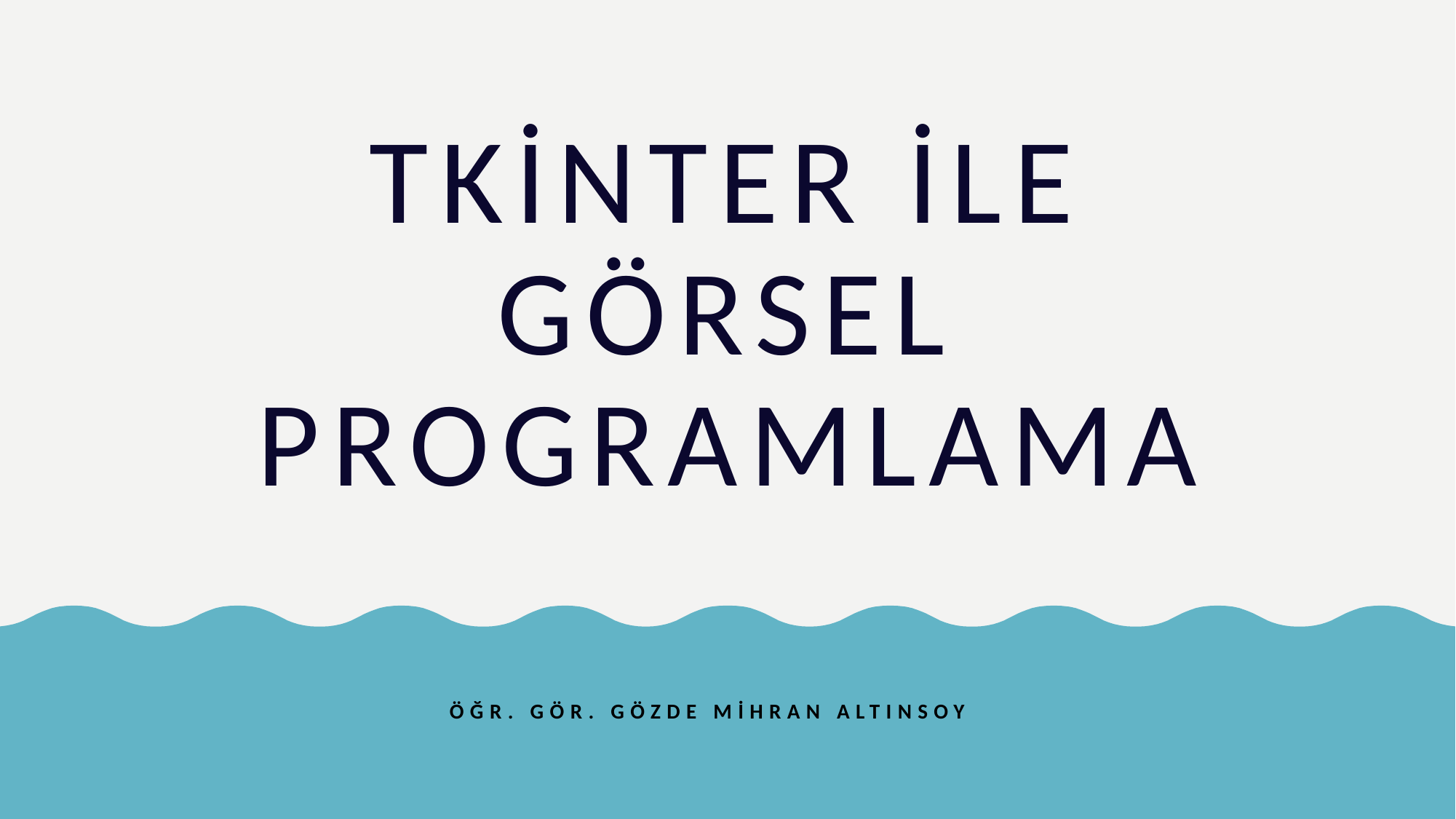

# Tkinter ile Görsel Programlama
Öğr. Gör. Gözde Mihran Altınsoy